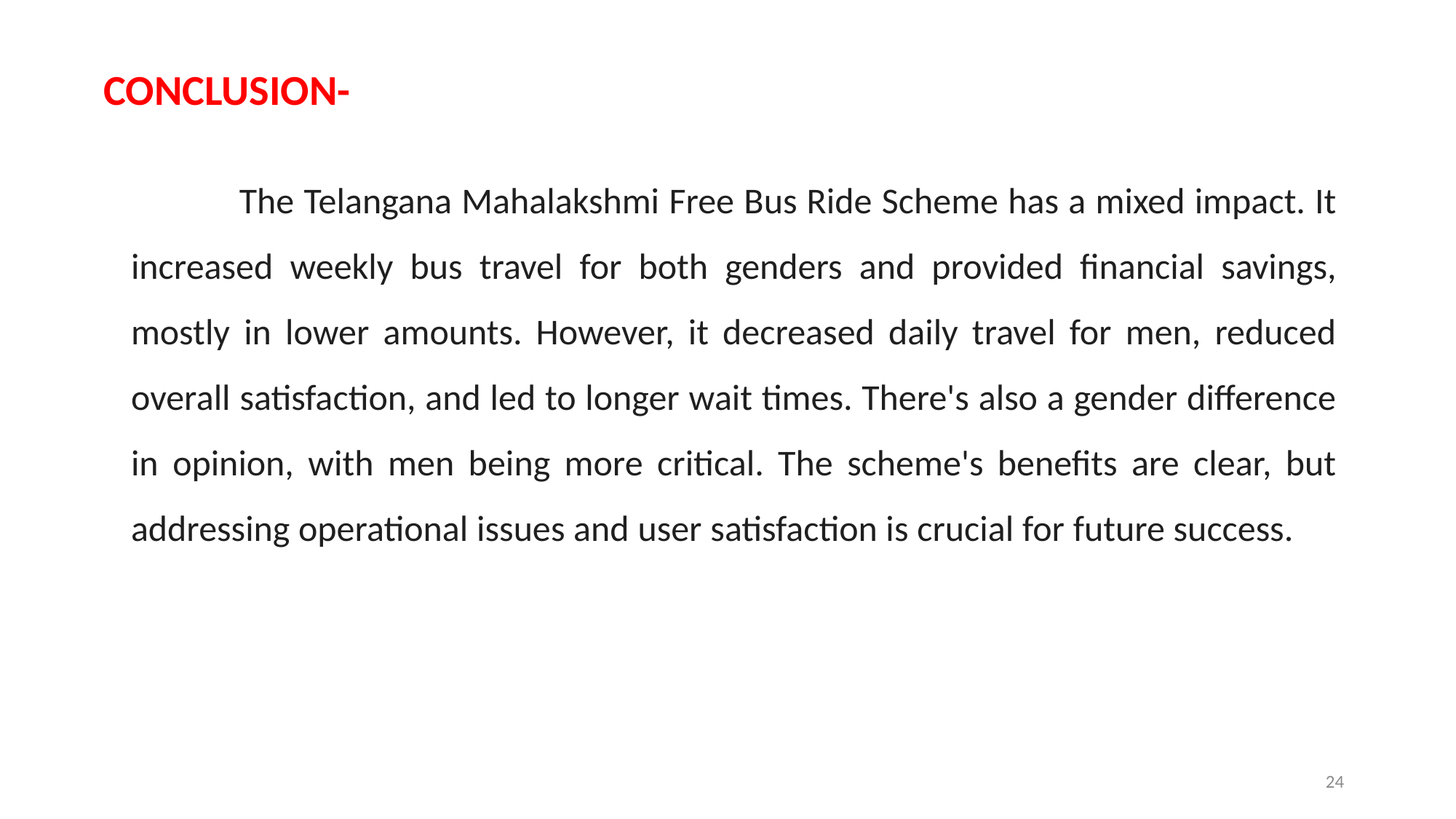

# CONCLUSION-
              The Telangana Mahalakshmi Free Bus Ride Scheme has a mixed impact. It increased weekly bus travel for both genders and provided financial savings, mostly in lower amounts. However, it decreased daily travel for men, reduced overall satisfaction, and led to longer wait times. There's also a gender difference in opinion, with men being more critical. The scheme's benefits are clear, but addressing operational issues and user satisfaction is crucial for future success.
24